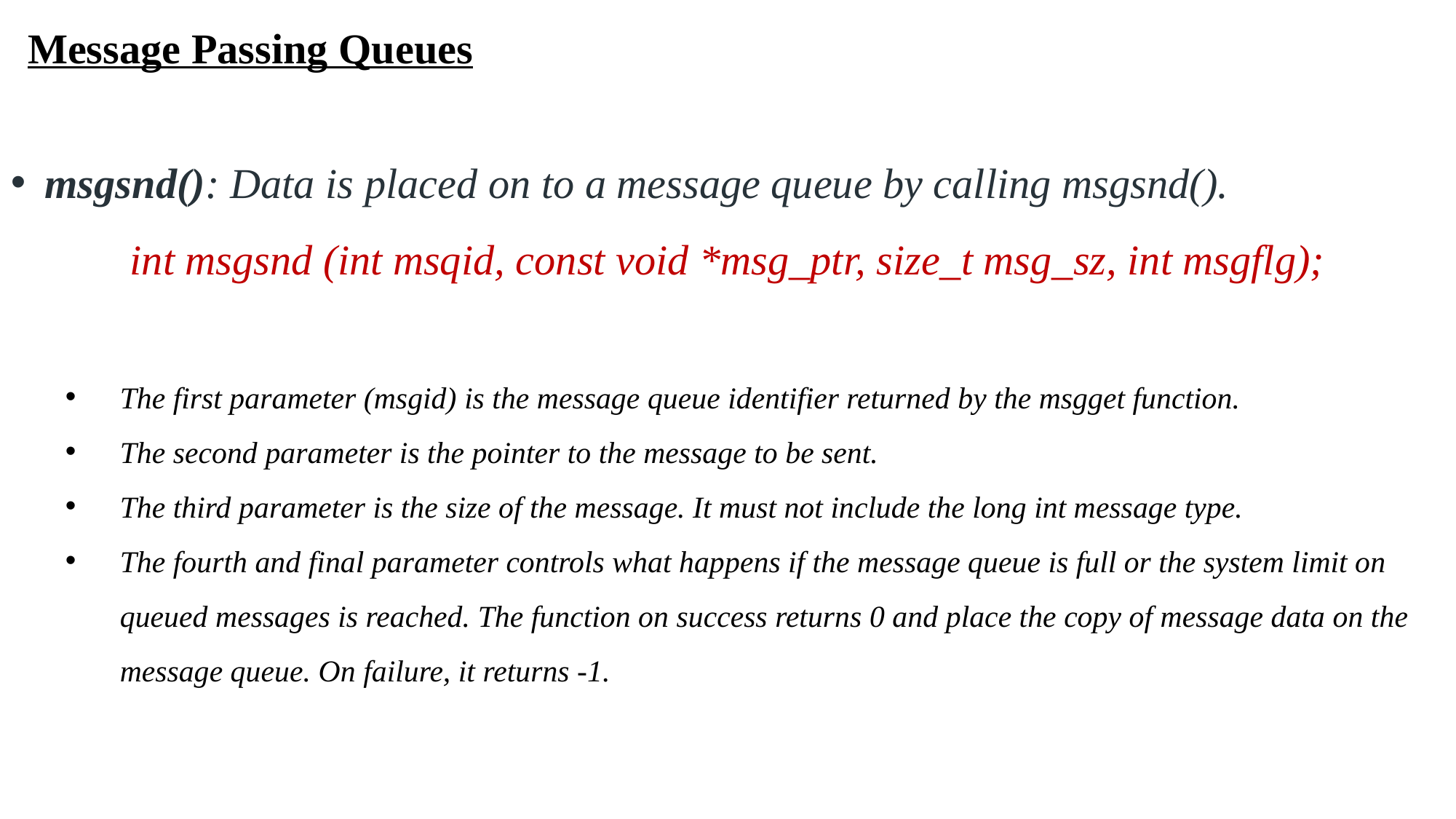

Message Passing Queues
msgsnd(): Data is placed on to a message queue by calling msgsnd().
int msgsnd (int msqid, const void *msg_ptr, size_t msg_sz, int msgflg);

The first parameter (msgid) is the message queue identifier returned by the msgget function.
The second parameter is the pointer to the message to be sent.
The third parameter is the size of the message. It must not include the long int message type.
The fourth and final parameter controls what happens if the message queue is full or the system limit on queued messages is reached. The function on success returns 0 and place the copy of message data on the message queue. On failure, it returns -1.